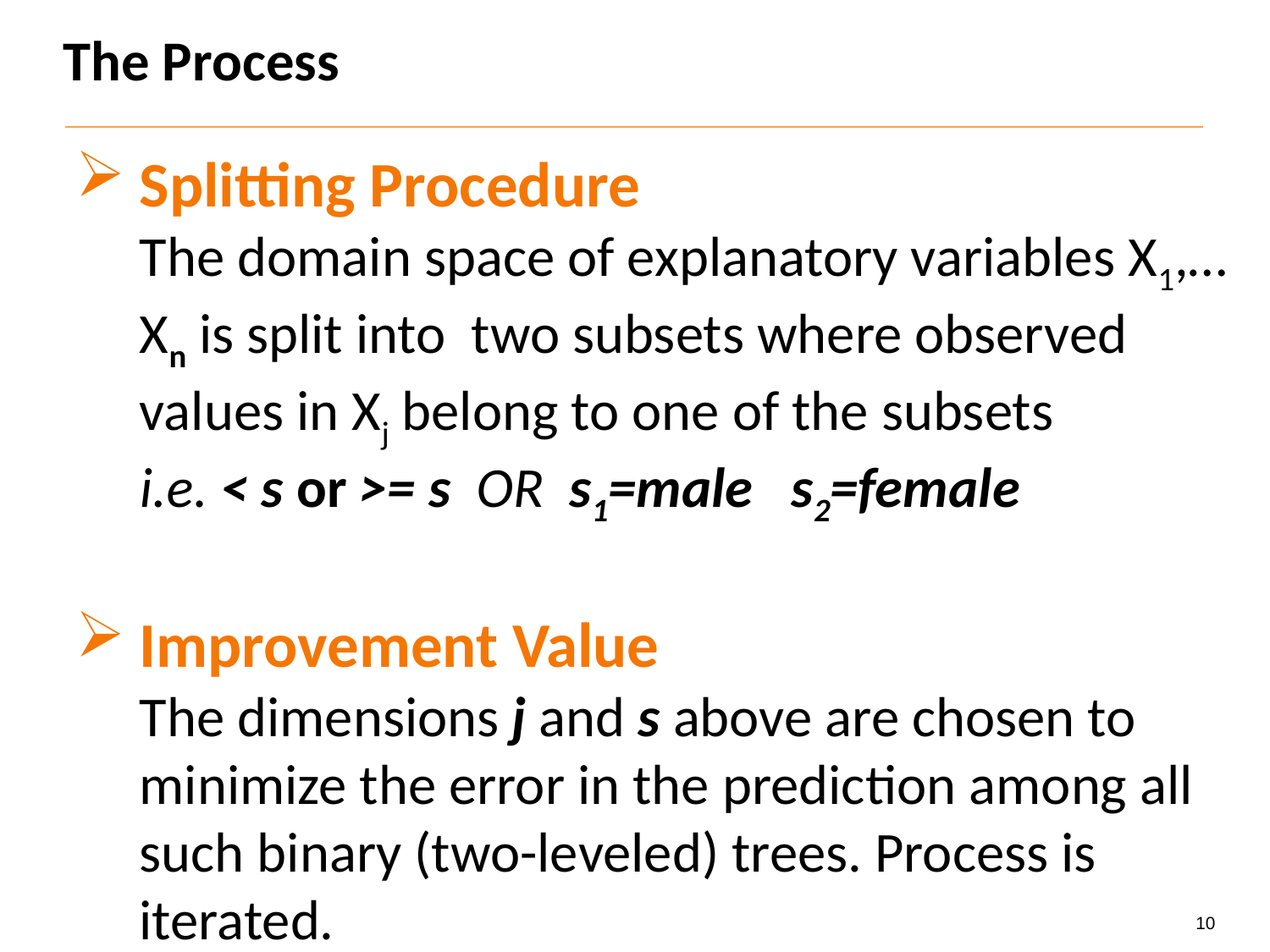

# The Process
Splitting Procedure
The domain space of explanatory variables X1,…Xn is split into  two subsets where observed values in Xj belong to one of the subsets
i.e. < s or >= s  OR  s1=male   s2=female

Improvement Value
The dimensions j and s above are chosen to minimize the error in the prediction among all such binary (two-leveled) trees. Process is iterated.